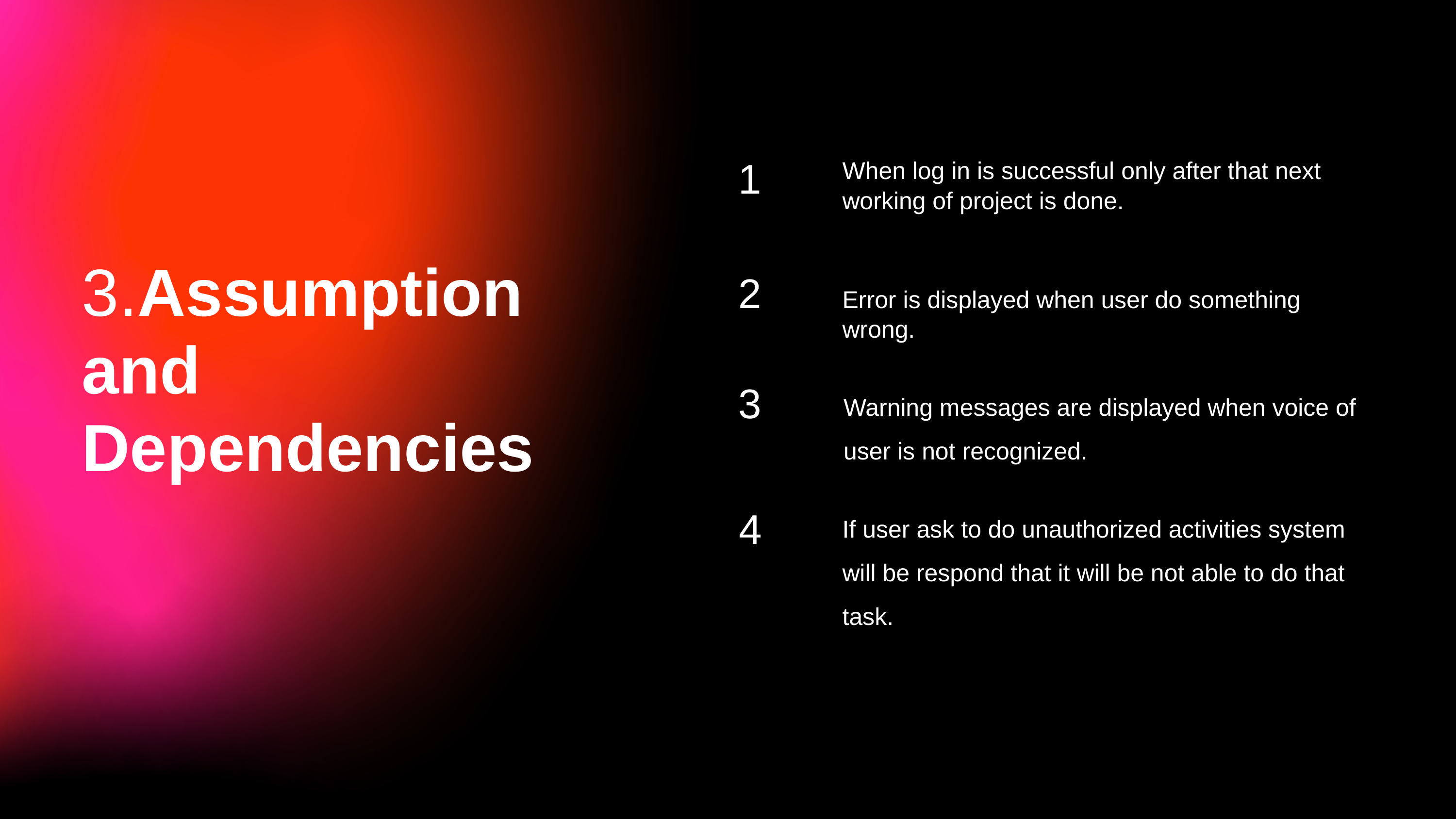

1
When log in is successful only after that next working of project is done.
3.Assumption     and Dependencies
2
Error is displayed when user do something wrong.
3
Warning messages are displayed when voice of user is not recognized.
4
If user ask to do unauthorized activities system will be respond that it will be not able to do that task.